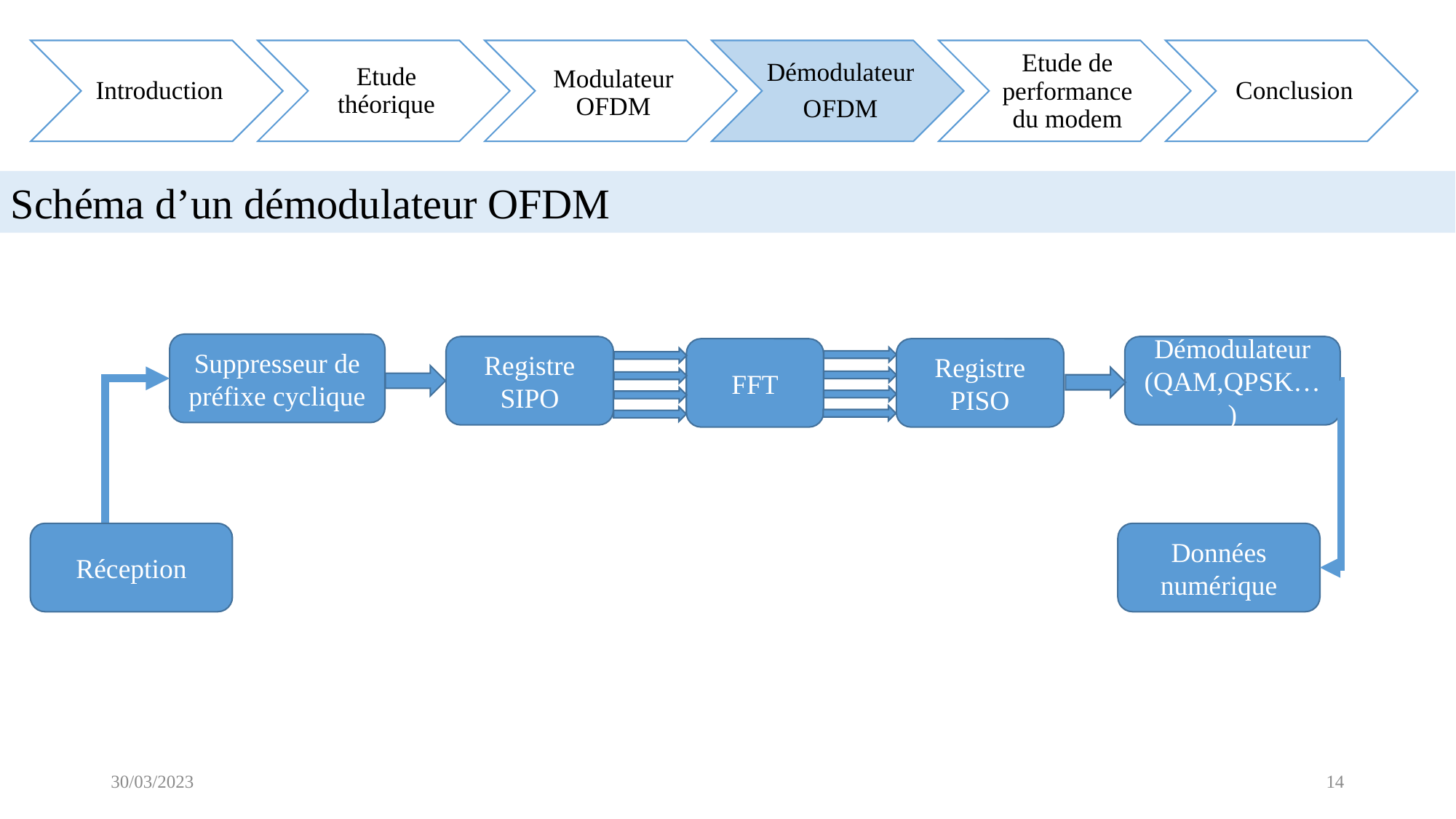

Introduction

Etude théorique

Modulateur OFDM

Démodulateur
OFDM

Etude de performance du modem

Conclusion
Schéma d’un démodulateur OFDM
Suppresseur de préfixe cyclique
Registre SIPO
Démodulateur (QAM,QPSK…)
FFT
Registre PISO

Réception
Données numérique
30/03/2023
14